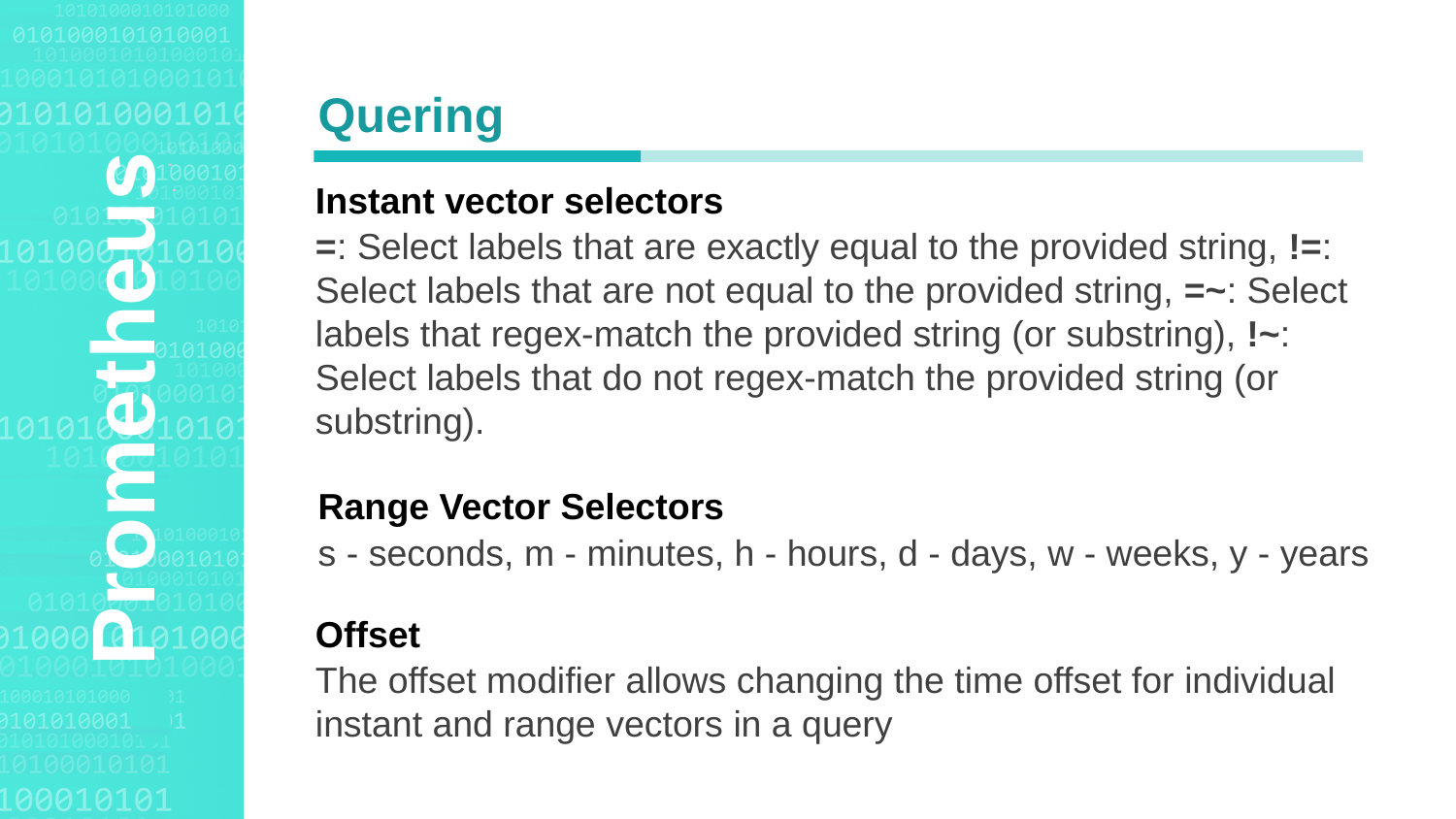

Agenda Style
Quering

Instant vector selectors
=: Select labels that are exactly equal to the provided string, !=: Select labels that are not equal to the provided string, =~: Select labels that regex-match the provided string (or substring), !~: Select labels that do not regex-match the provided string (or substring).
Prometheus
Range Vector Selectors
s - seconds, m - minutes, h - hours, d - days, w - weeks, y - years
Offset
The offset modifier allows changing the time offset for individual instant and range vectors in a query